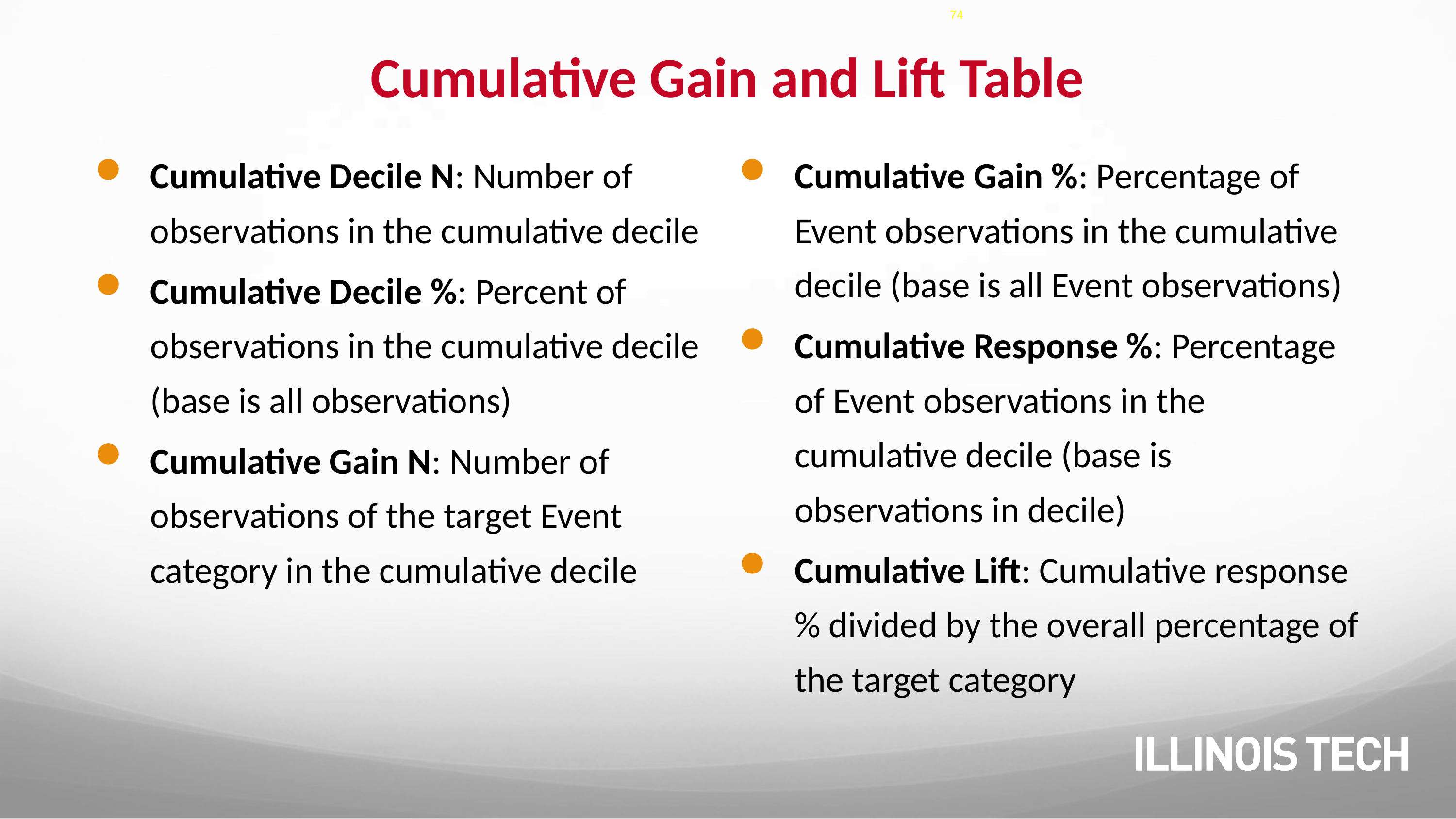

74
# Cumulative Gain and Lift Table
Cumulative Decile N: Number of observations in the cumulative decile
Cumulative Decile %: Percent of observations in the cumulative decile (base is all observations)
Cumulative Gain N: Number of observations of the target Event category in the cumulative decile

Cumulative Gain %: Percentage of Event observations in the cumulative decile (base is all Event observations)
Cumulative Response %: Percentage  of Event observations in the cumulative decile (base is observations in decile)
Cumulative Lift: Cumulative response % divided by the overall percentage of the target category